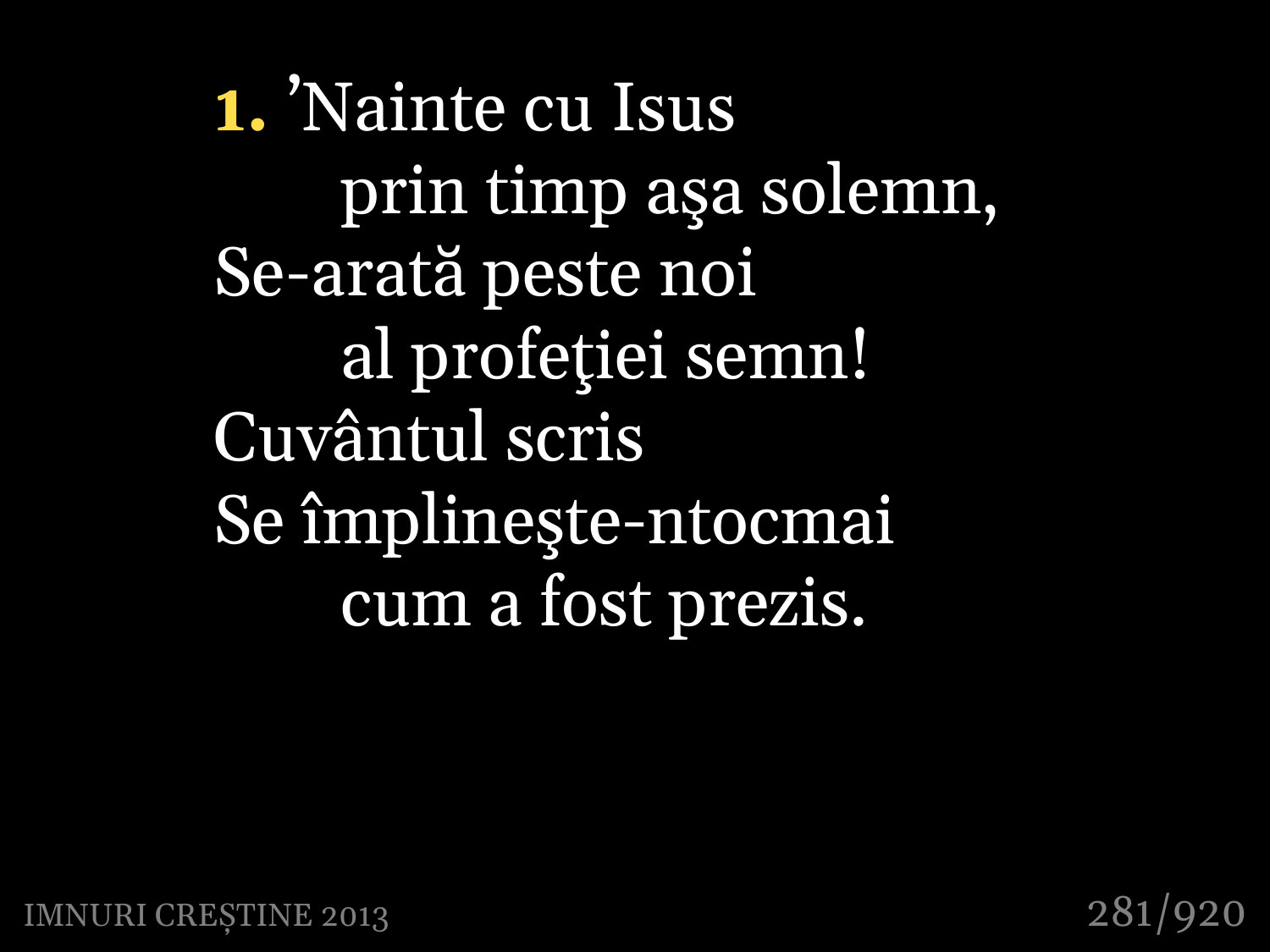

1. ’Nainte cu Isus
	prin timp aşa solemn,
Se-arată peste noi
	al profeţiei semn!
Cuvântul scris
Se împlineşte-ntocmai
	cum a fost prezis.
281/920
IMNURI CREȘTINE 2013